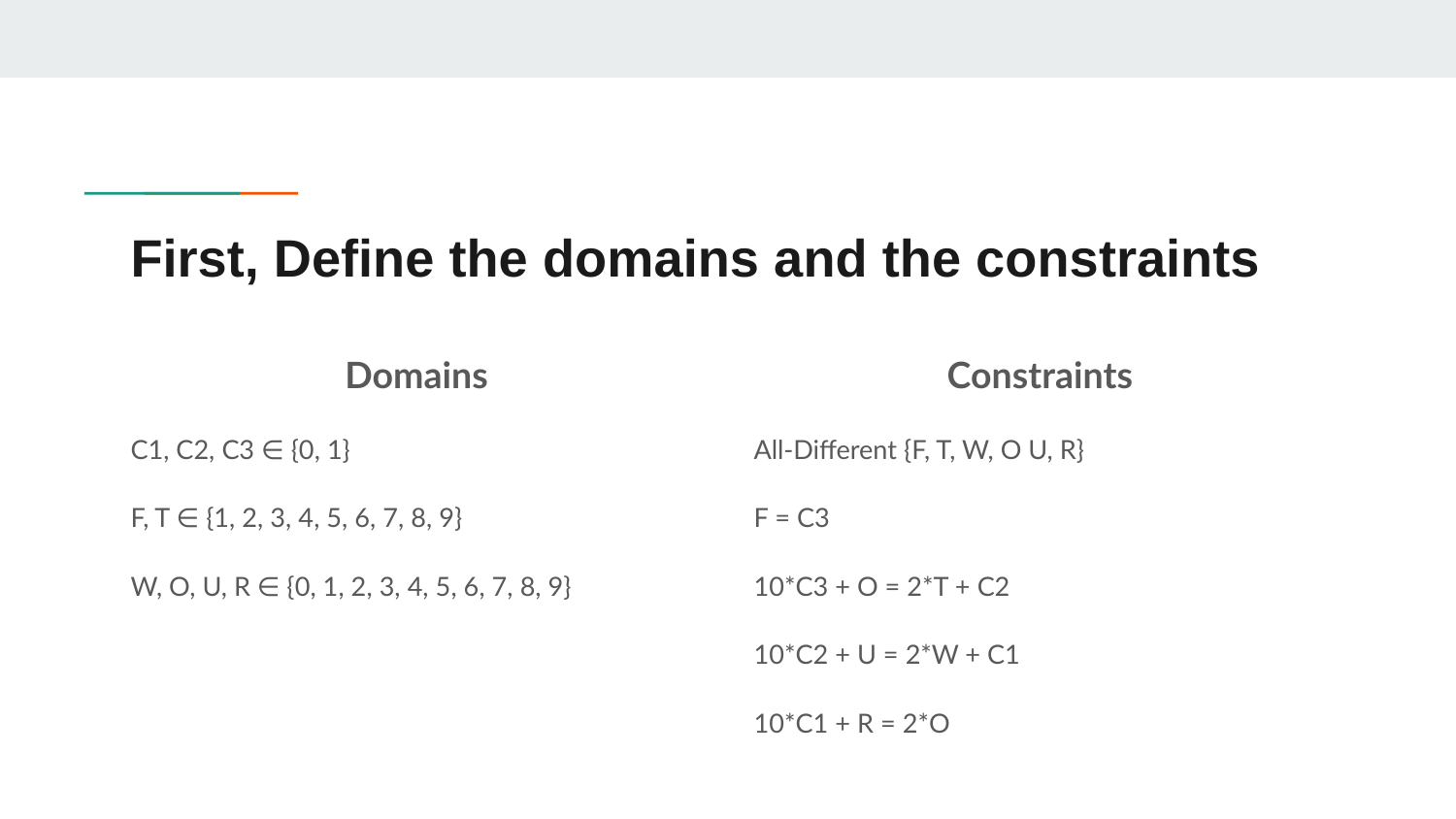

# First, Define the domains and the constraints
Domains
C1, C2, C3 ∈ {0, 1}
F, T ∈ {1, 2, 3, 4, 5, 6, 7, 8, 9}
W, O, U, R ∈ {0, 1, 2, 3, 4, 5, 6, 7, 8, 9}
Constraints
All-Different {F, T, W, O U, R}
F = C3
10*C3 + O = 2*T + C2
10*C2 + U = 2*W + C1
10*C1 + R = 2*O